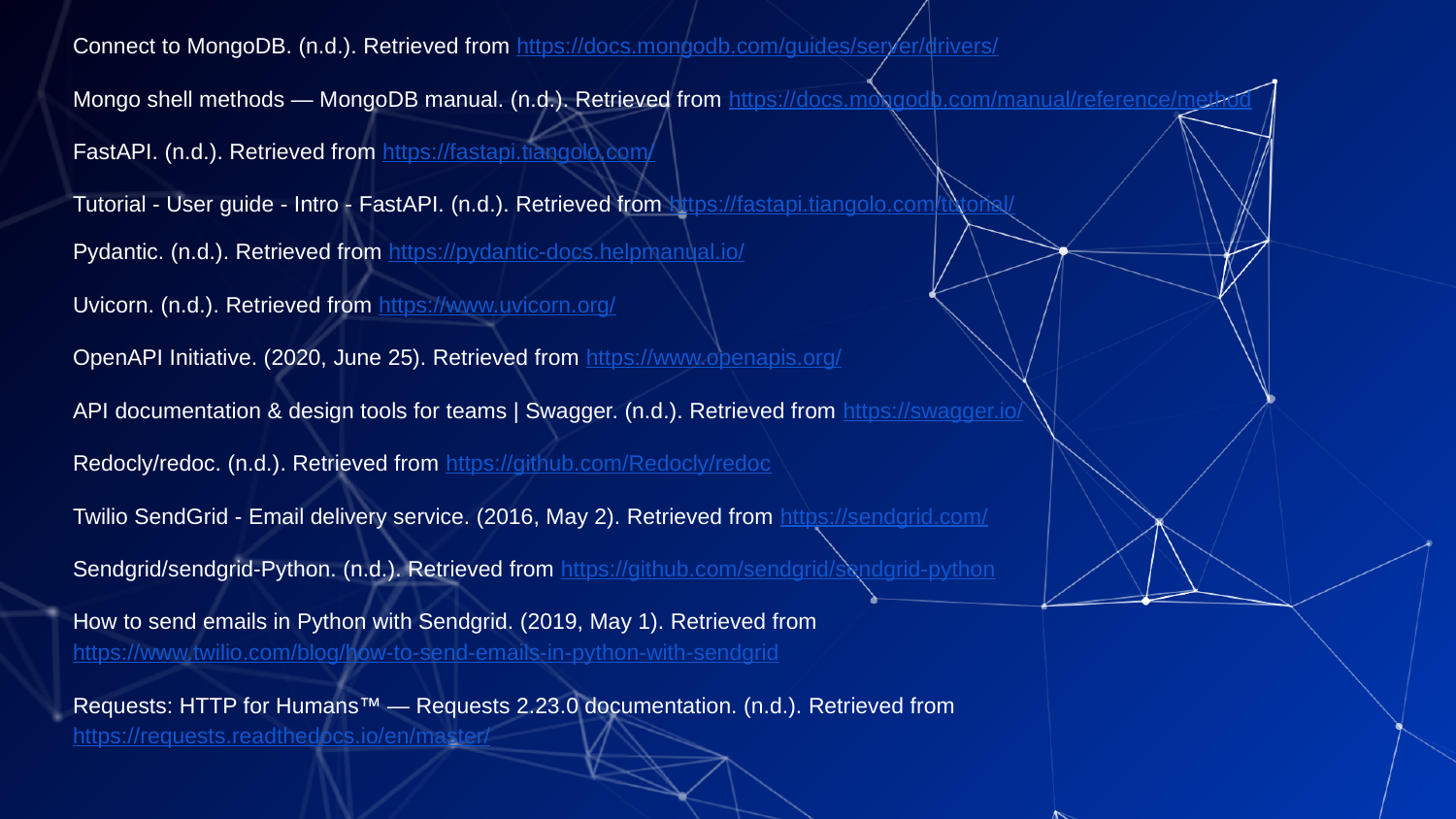

Connect to MongoDB. (n.d.). Retrieved from https://docs.mongodb.com/guides/server/drivers/

Mongo shell methods — MongoDB manual. (n.d.). Retrieved from https://docs.mongodb.com/manual/reference/method

FastAPI. (n.d.). Retrieved from https://fastapi.tiangolo.com/

Tutorial - User guide - Intro - FastAPI. (n.d.). Retrieved from https://fastapi.tiangolo.com/tutorial/

Pydantic. (n.d.). Retrieved from https://pydantic-docs.helpmanual.io/

Uvicorn. (n.d.). Retrieved from https://www.uvicorn.org/

OpenAPI Initiative. (2020, June 25). Retrieved from https://www.openapis.org/

API documentation & design tools for teams | Swagger. (n.d.). Retrieved from https://swagger.io/

Redocly/redoc. (n.d.). Retrieved from https://github.com/Redocly/redoc

Twilio SendGrid - Email delivery service. (2016, May 2). Retrieved from https://sendgrid.com/

Sendgrid/sendgrid-Python. (n.d.). Retrieved from https://github.com/sendgrid/sendgrid-python

How to send emails in Python with Sendgrid. (2019, May 1). Retrieved from https://www.twilio.com/blog/how-to-send-emails-in-python-with-sendgrid

Requests: HTTP for Humans™ — Requests 2.23.0 documentation. (n.d.). Retrieved from https://requests.readthedocs.io/en/master/

15